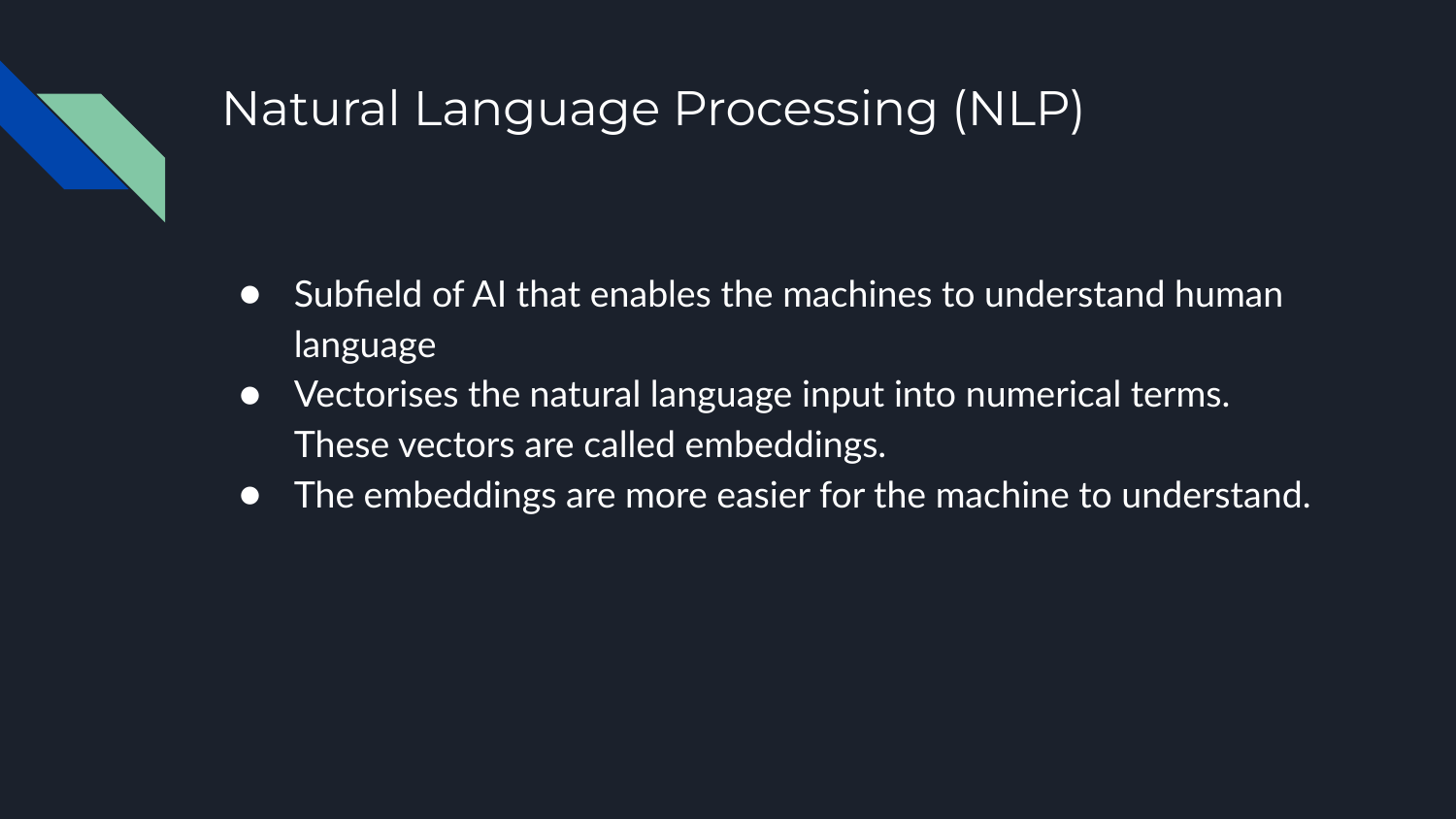

# Natural Language Processing (NLP)
Subfield of AI that enables the machines to understand human language
Vectorises the natural language input into numerical terms. These vectors are called embeddings.
The embeddings are more easier for the machine to understand.